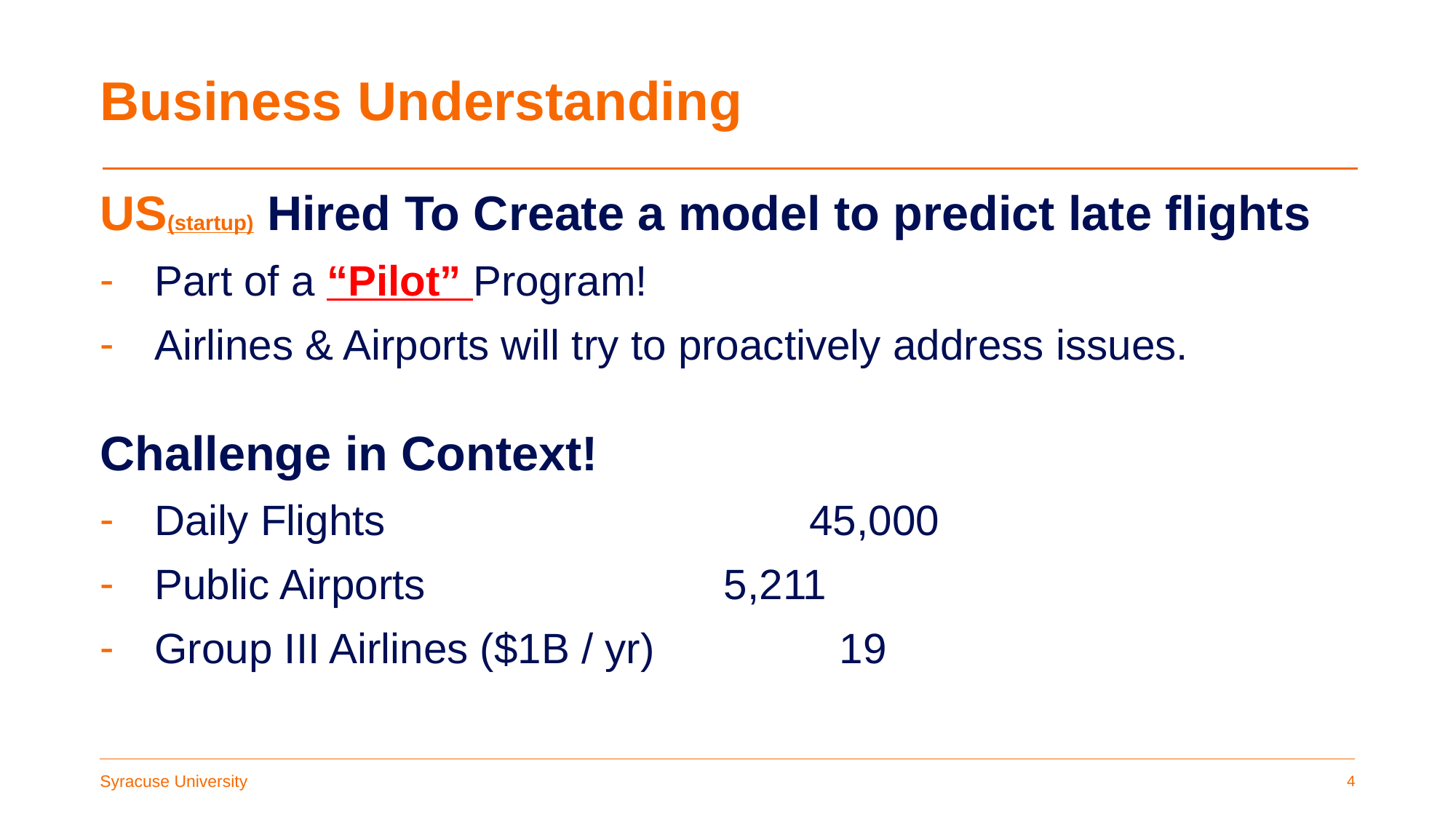

# Business Understanding
US(startup) Hired To Create a model to predict late flights
Part of a “Pilot” Program!
Airlines & Airports will try to proactively address issues.

Challenge in Context!
Daily Flights				45,000
Public Airports			  5,211
Group III Airlines ($1B / yr)                19